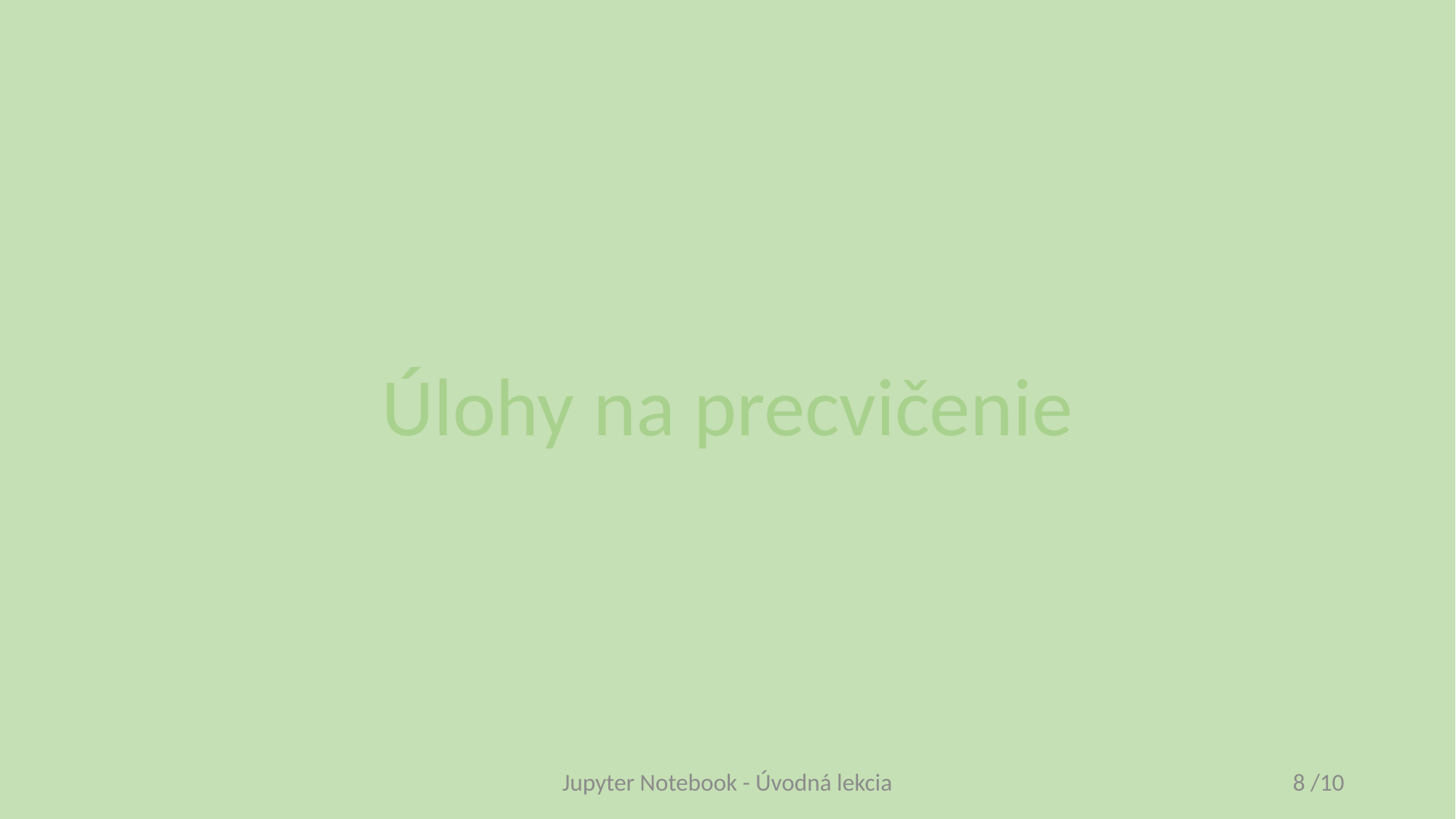

# Úlohy na precvičenie
Jupyter Notebook - Úvodná lekcia
8 /10